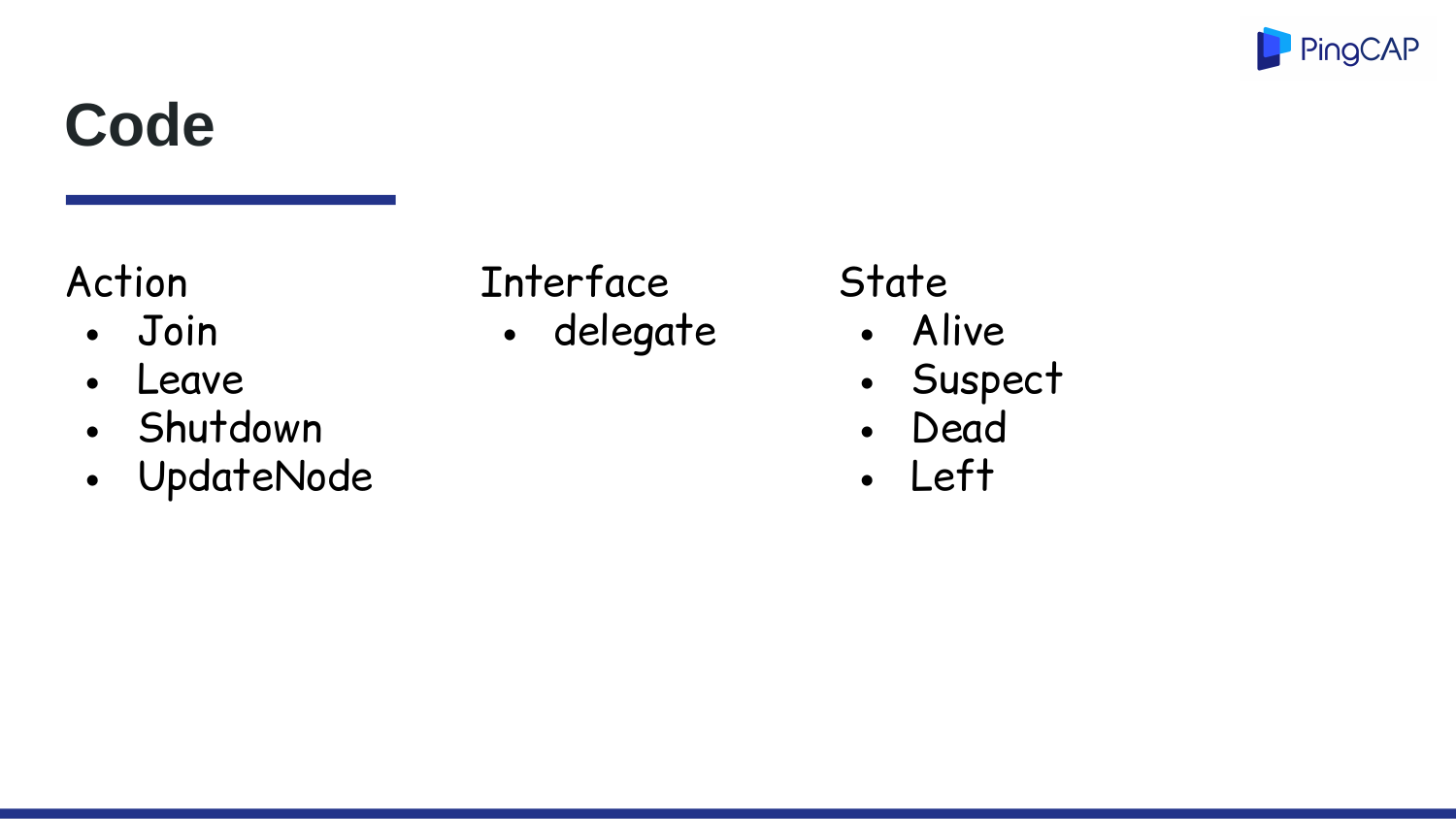

# Code
Action
Join
Leave
Shutdown
UpdateNode
Interface
delegate
State
Alive
Suspect
Dead
Left